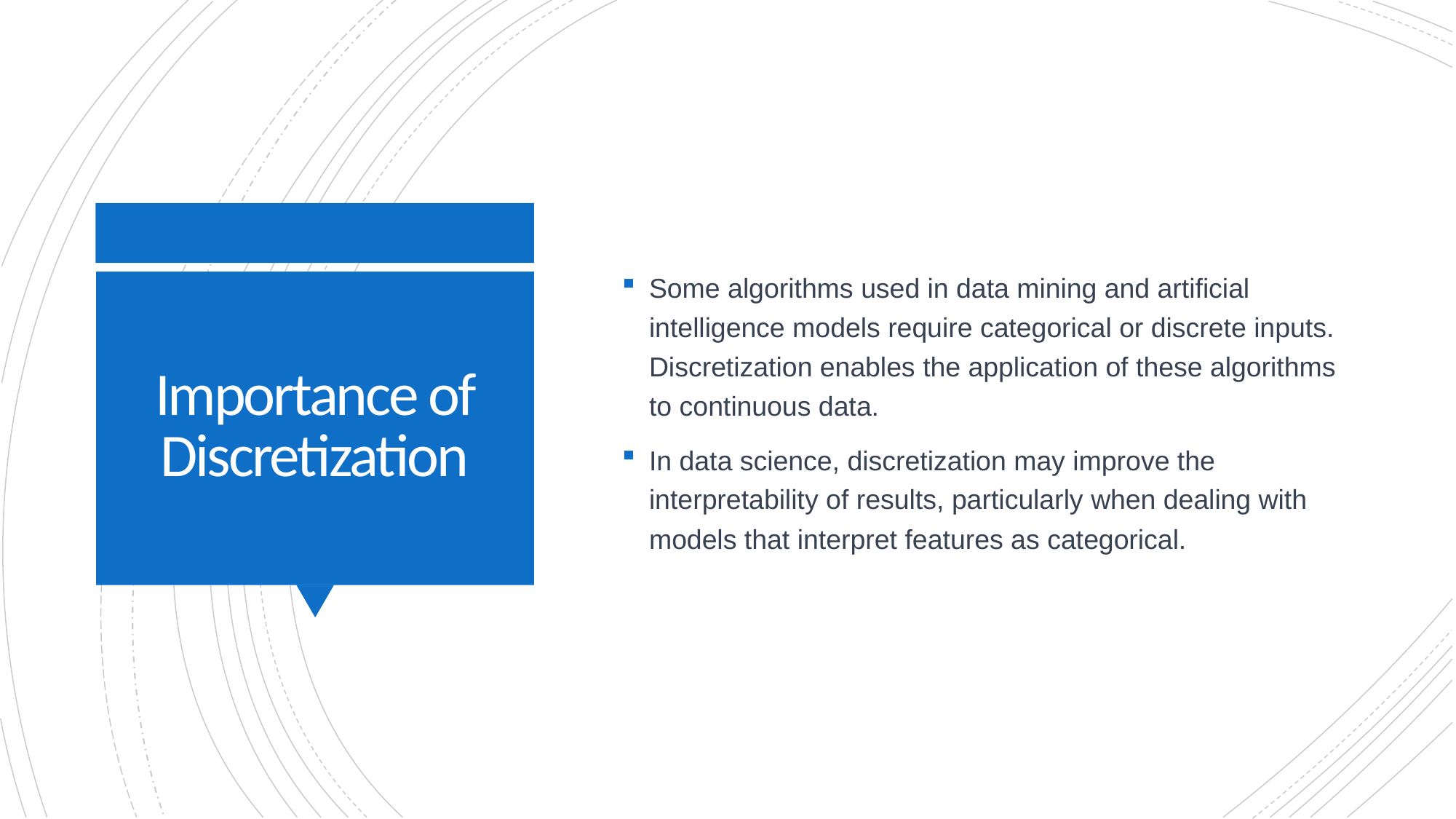

Some algorithms used in data mining and artificial intelligence models require categorical or discrete inputs. Discretization enables the application of these algorithms to continuous data.
In data science, discretization may improve the interpretability of results, particularly when dealing with models that interpret features as categorical.
# Importance of Discretization